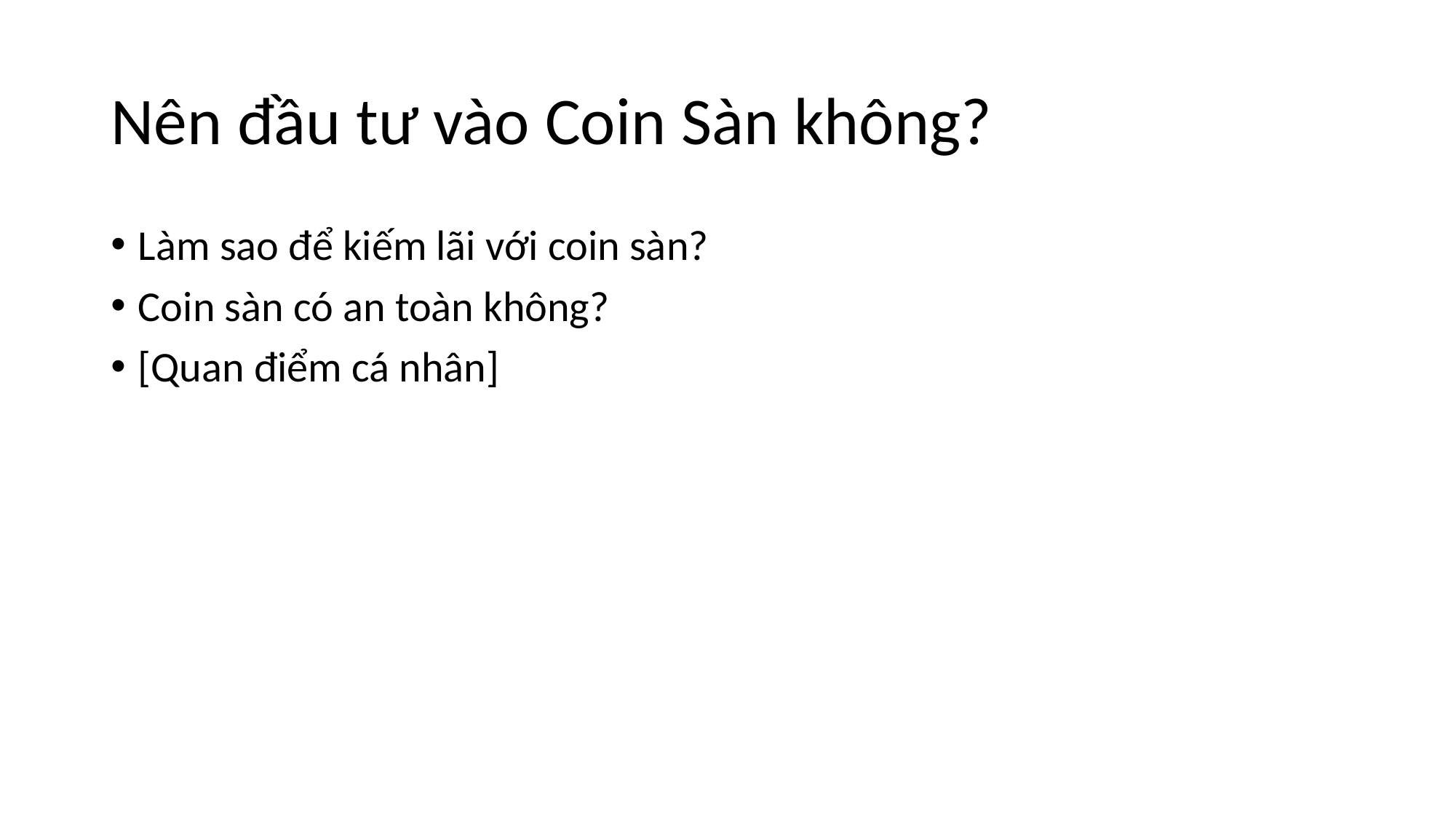

# Nên đầu tư vào Coin Sàn không?
Làm sao để kiếm lãi với coin sàn?
Coin sàn có an toàn không?
[Quan điểm cá nhân]